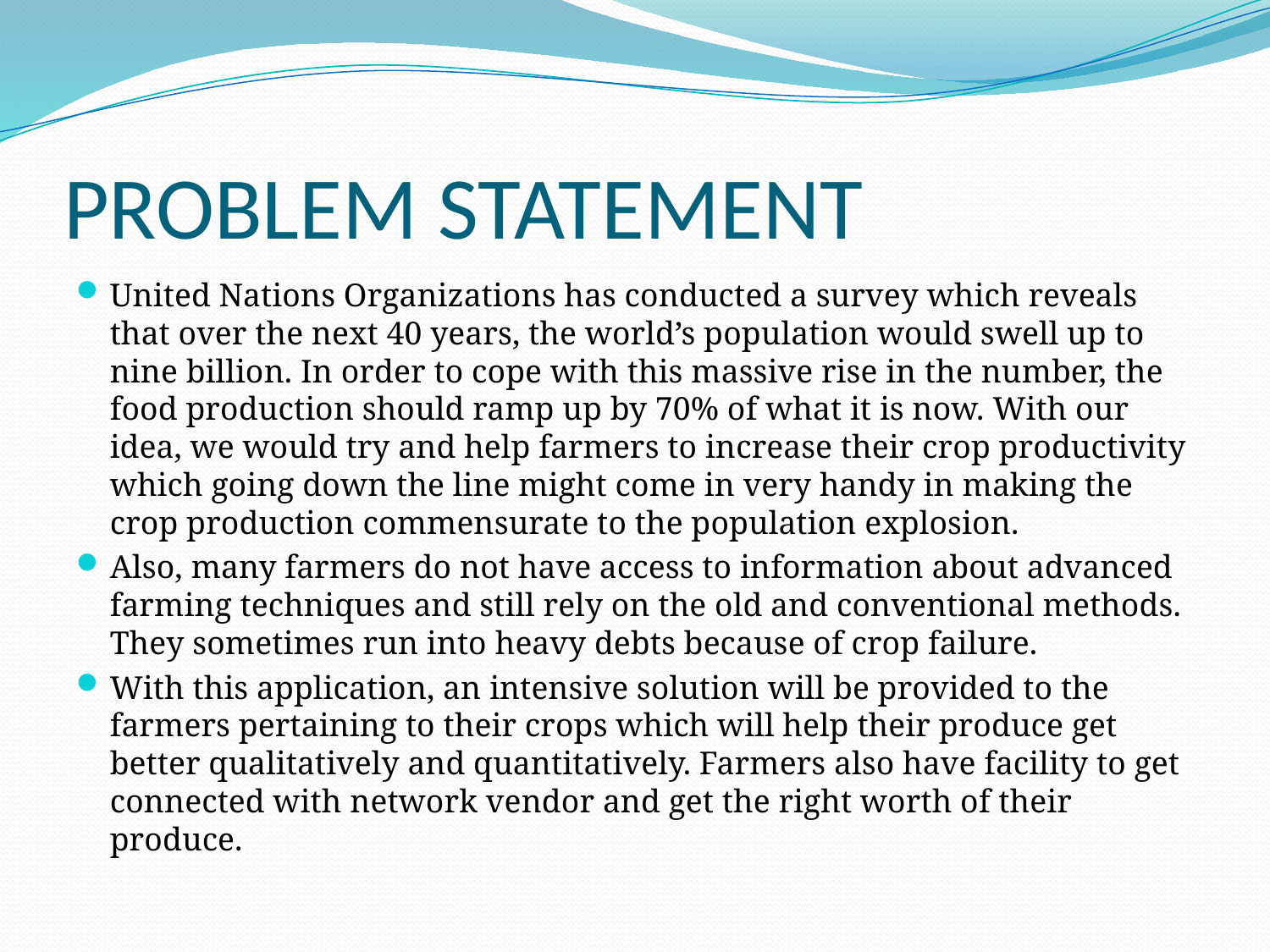

# PROBLEM STATEMENT
United Nations Organizations has conducted a survey which reveals that over the next 40 years, the world’s population would swell up to nine billion. In order to cope with this massive rise in the number, the food production should ramp up by 70% of what it is now. With our idea, we would try and help farmers to increase their crop productivity which going down the line might come in very handy in making the crop production commensurate to the population explosion.
Also, many farmers do not have access to information about advanced farming techniques and still rely on the old and conventional methods. They sometimes run into heavy debts because of crop failure.
With this application, an intensive solution will be provided to the farmers pertaining to their crops which will help their produce get better qualitatively and quantitatively. Farmers also have facility to get connected with network vendor and get the right worth of their produce.